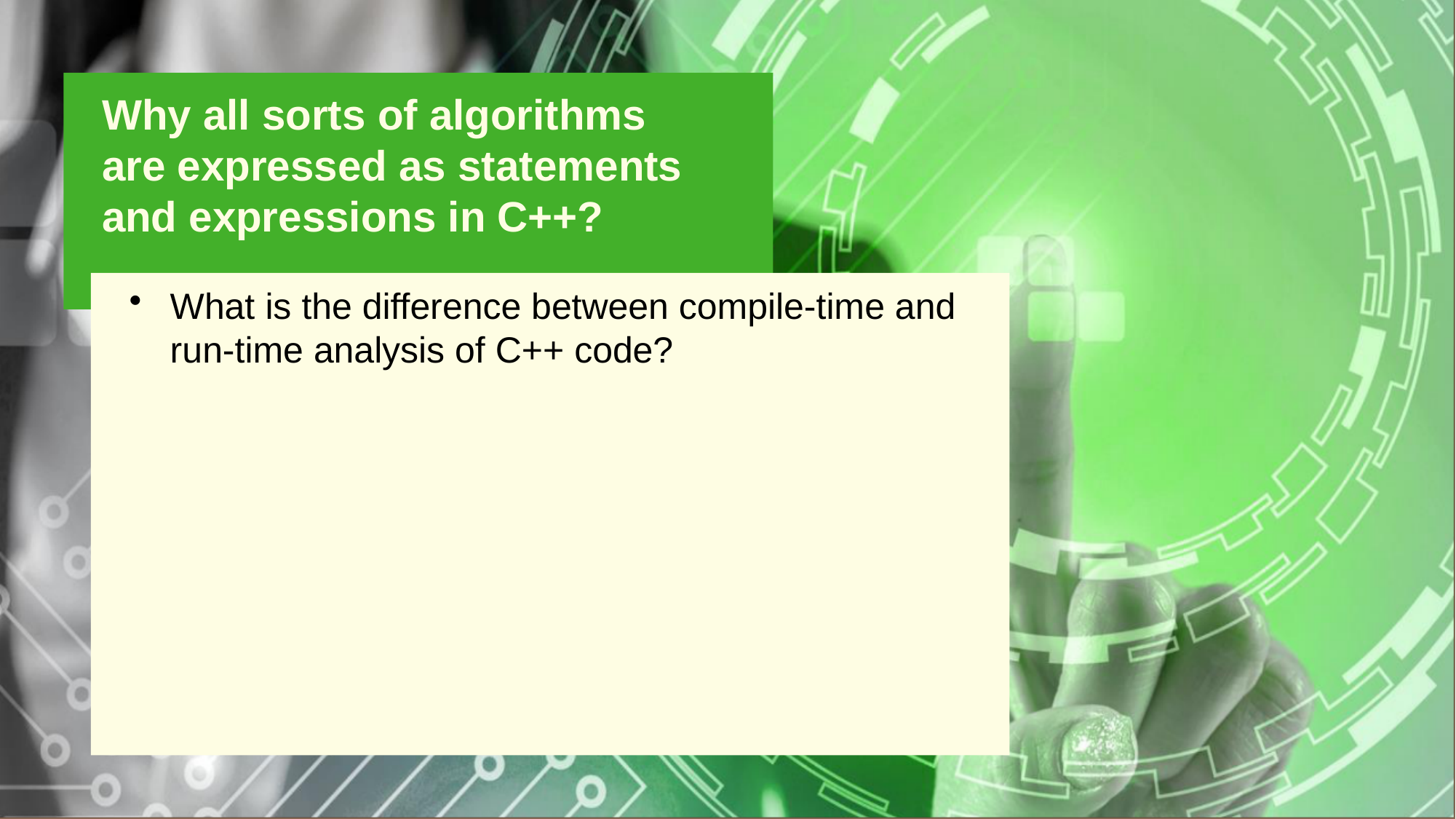

Why all sorts of algorithms are expressed as statements and expressions in C++?
What is the difference between compile-time and run-time analysis of C++ code?